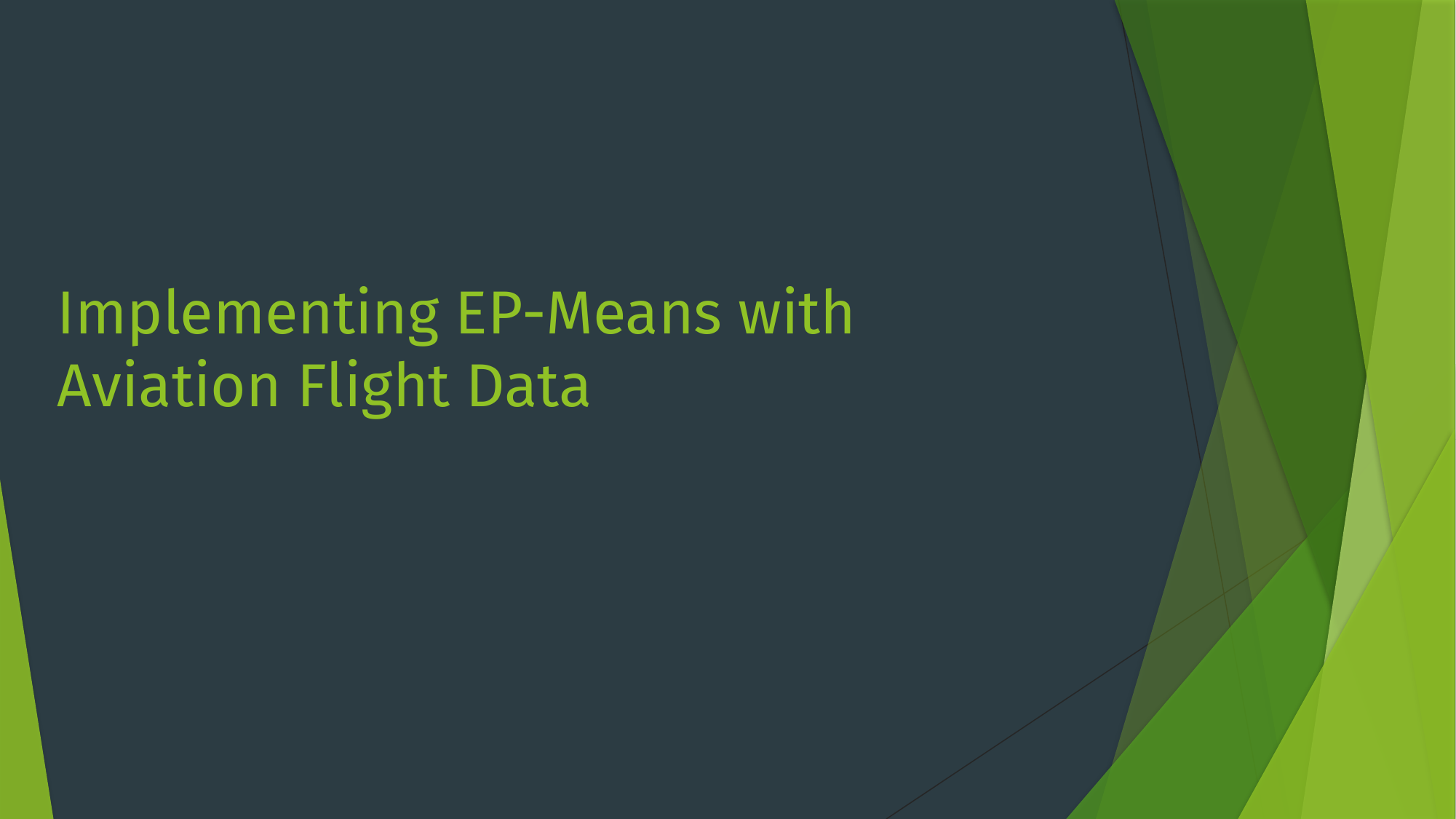

# Implementing EP-Means with Aviation Flight Data